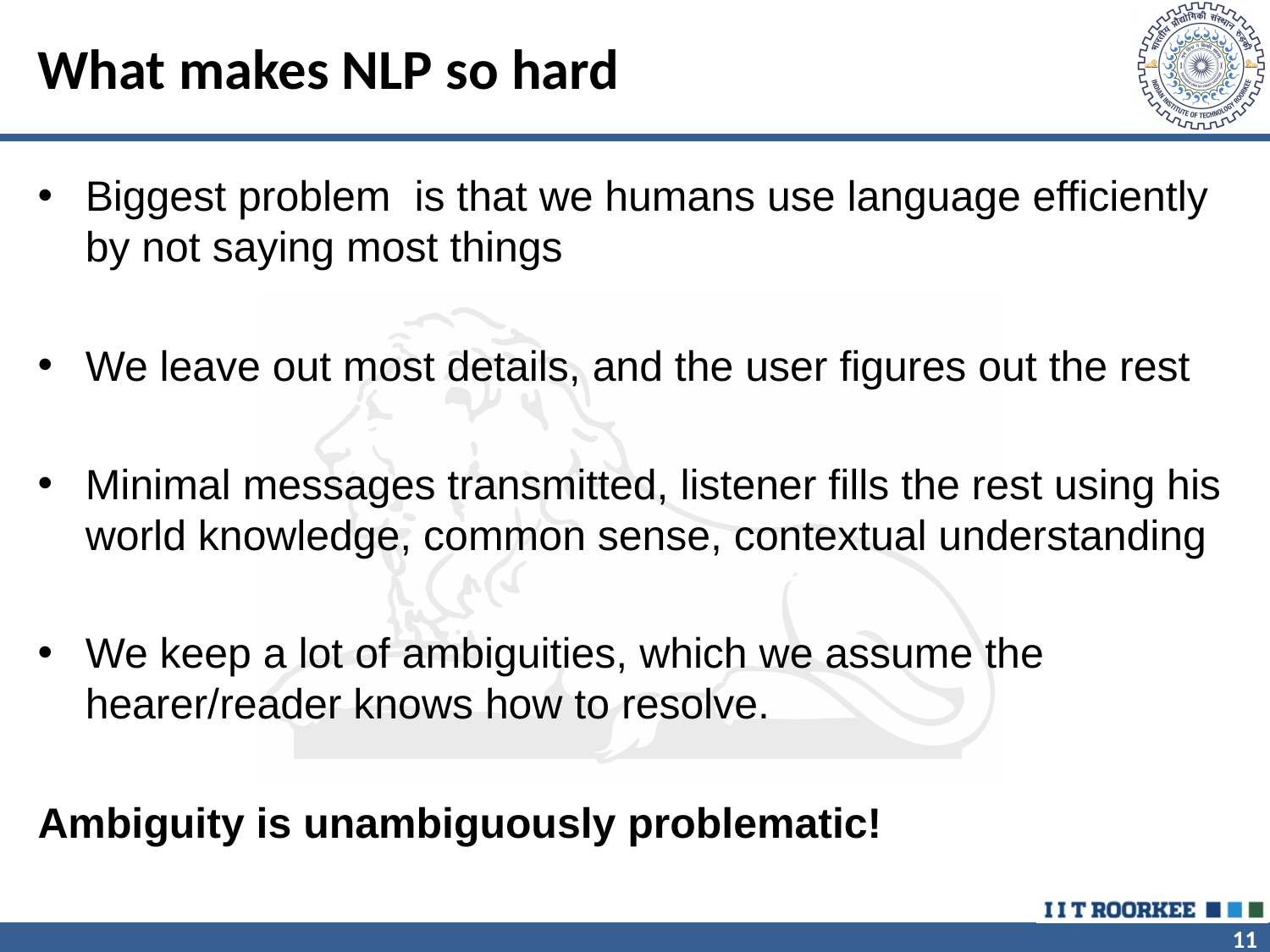

# What makes NLP so hard
Biggest problem  is that we humans use language efficiently by not saying most things

We leave out most details, and the user figures out the rest

Minimal messages transmitted, listener fills the rest using his world knowledge, common sense, contextual understanding

We keep a lot of ambiguities, which we assume the hearer/reader knows how to resolve.

Ambiguity is unambiguously problematic!